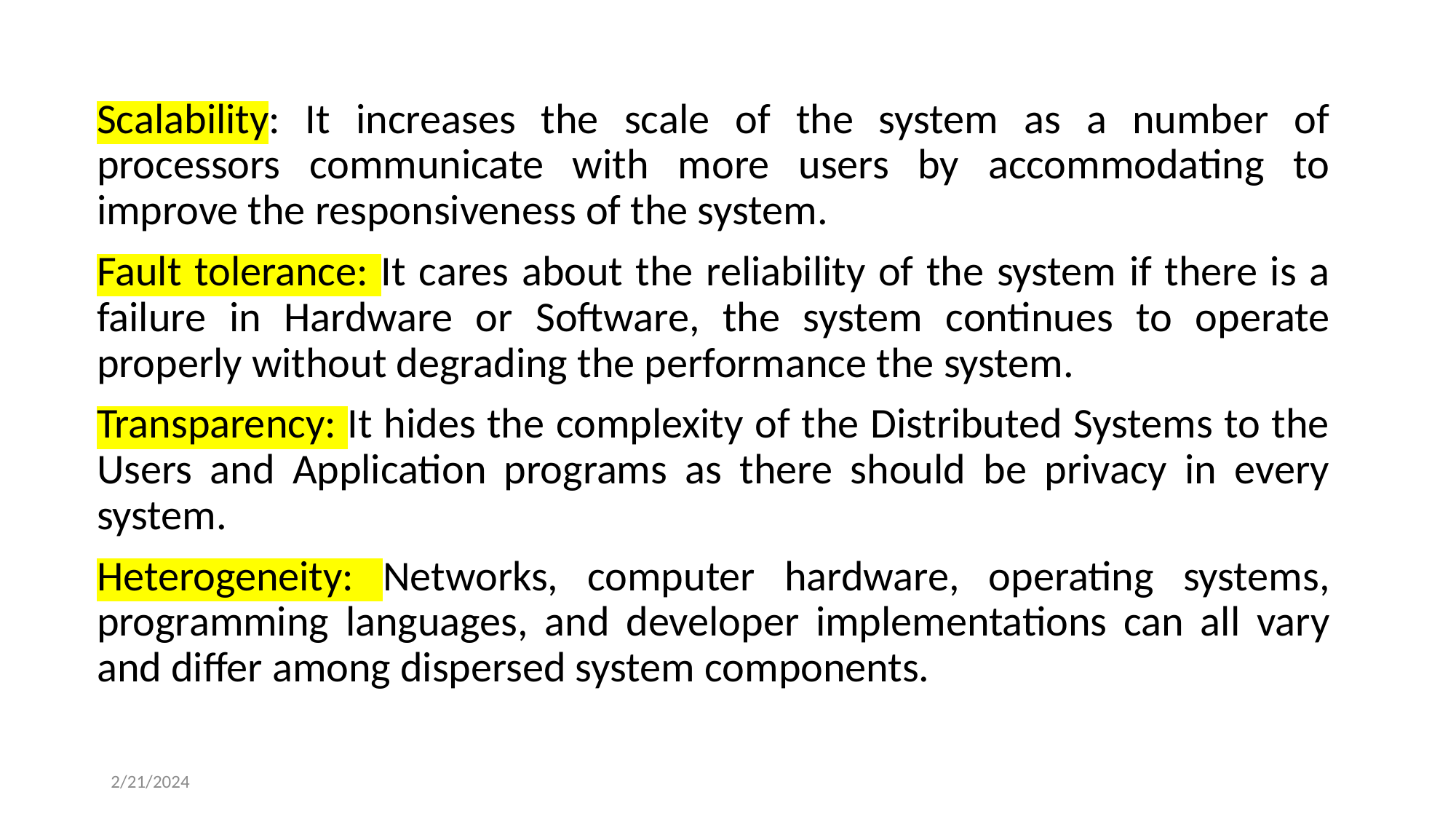

Scalability: It increases the scale of the system as a number of processors communicate with more users by accommodating to improve the responsiveness of the system.
Fault tolerance: It cares about the reliability of the system if there is a failure in Hardware or Software, the system continues to operate properly without degrading the performance the system.
Transparency: It hides the complexity of the Distributed Systems to the Users and Application programs as there should be privacy in every system.
Heterogeneity: Networks, computer hardware, operating systems, programming languages, and developer implementations can all vary and differ among dispersed system components.
2/21/2024